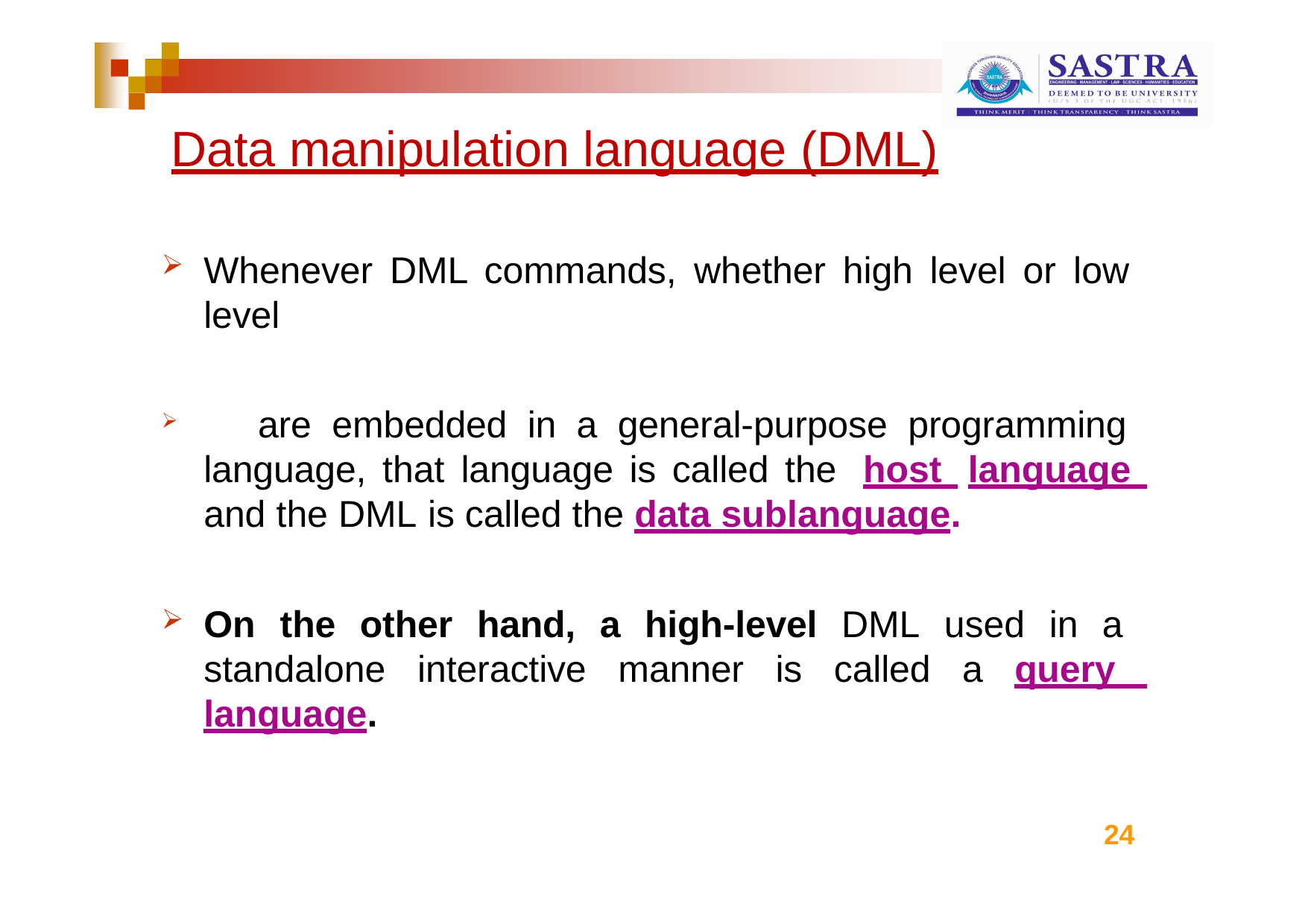

# Data manipulation language (DML)
Whenever DML commands, whether high level or low  level

	are embedded in a general-purpose programming  language, that language is called the host language  and the DML is called the data sublanguage.

On the other hand, a high-level DML used in a  standalone interactive manner is called a query  language.
24